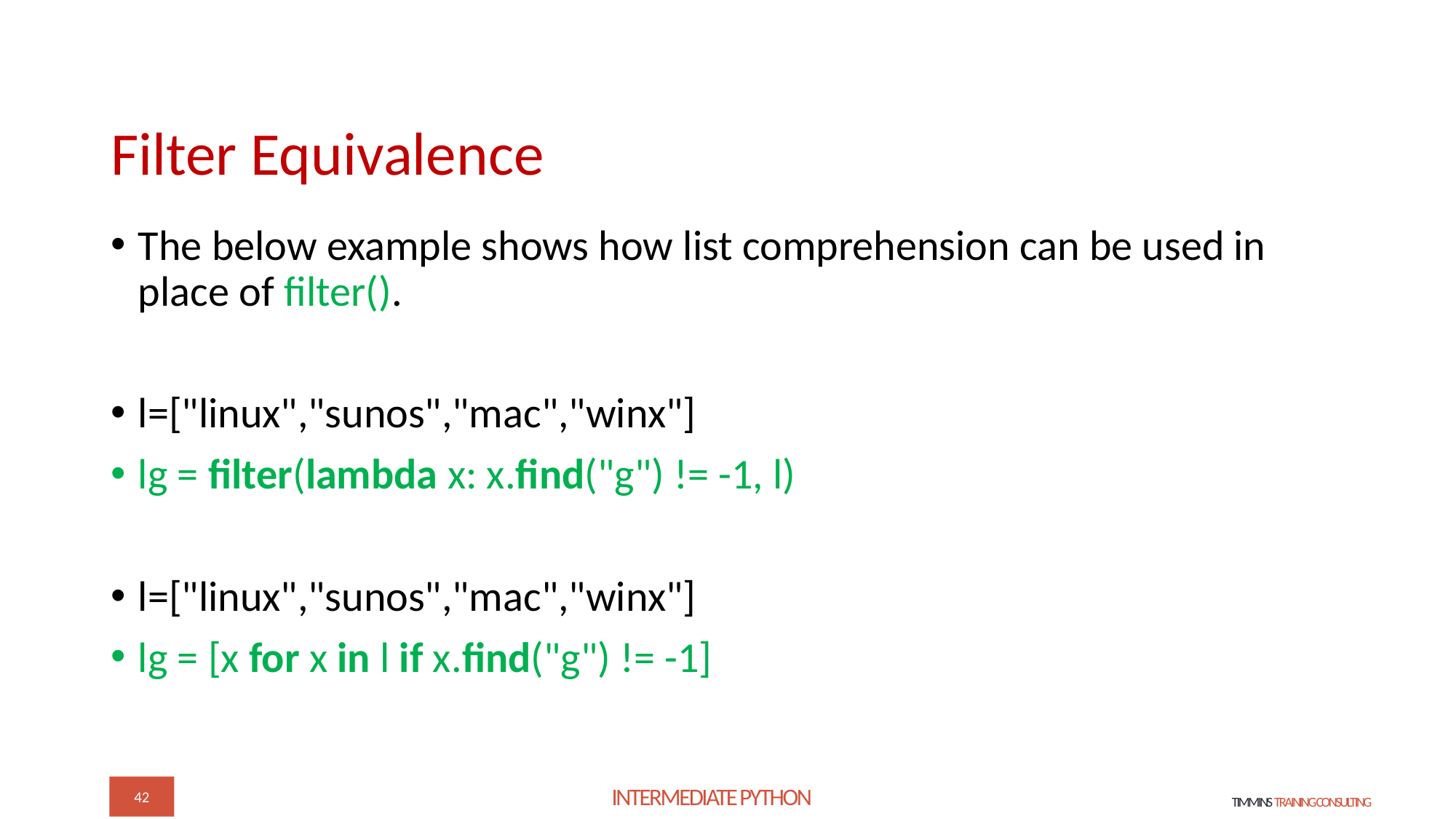

# Filter Equivalence
The below example shows how list comprehension can be used in place of filter().

l=["linux","sunos","mac","winx"]
lg = filter(lambda x: x.find("g") != -1, l)

l=["linux","sunos","mac","winx"]
lg = [x for x in l if x.find("g") != -1]